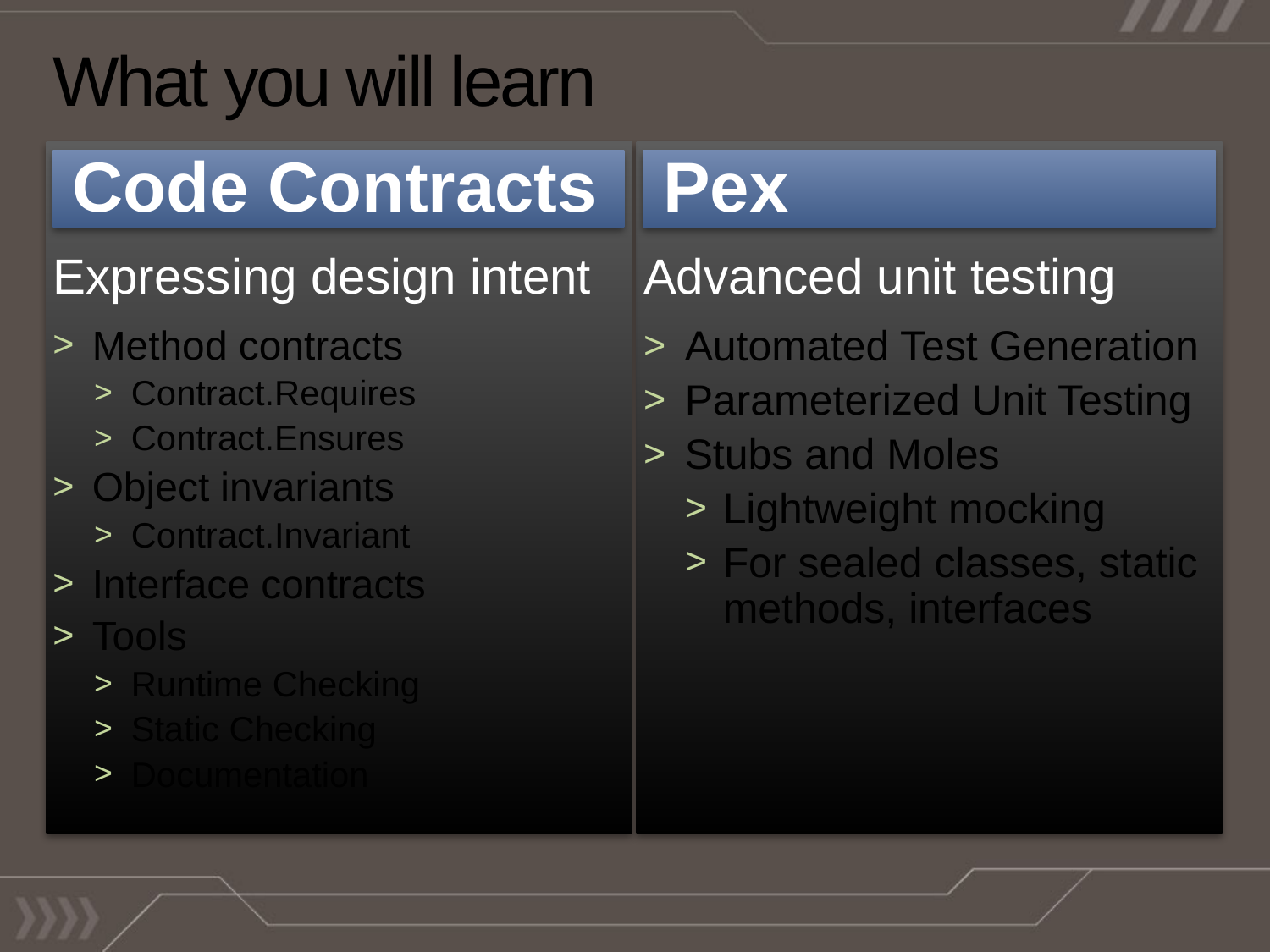

# What you will learn

 Code Contracts
 Pex
Expressing design intent
Advanced unit testing
Method contracts
Contract.Requires
Contract.Ensures
Object invariants
Contract.Invariant
Interface contracts
Tools
Runtime Checking
Static Checking
Documentation
Automated Test Generation
Parameterized Unit Testing
Stubs and Moles
Lightweight mocking
For sealed classes, static methods, interfaces